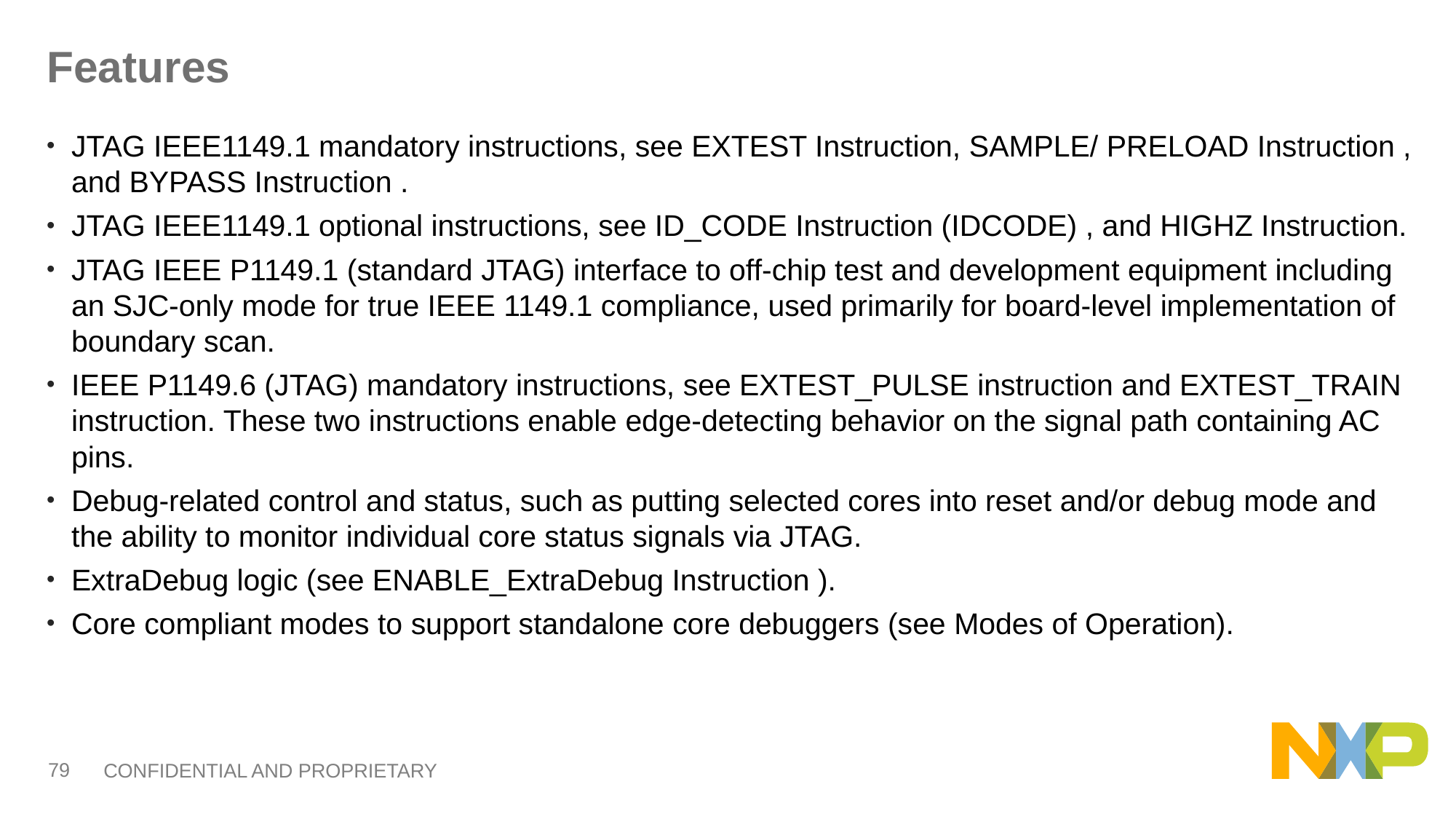

# Features
JTAG IEEE1149.1 mandatory instructions, see EXTEST Instruction, SAMPLE/ PRELOAD Instruction , and BYPASS Instruction .
JTAG IEEE1149.1 optional instructions, see ID_CODE Instruction (IDCODE) , and HIGHZ Instruction.
JTAG IEEE P1149.1 (standard JTAG) interface to off-chip test and development equipment including an SJC-only mode for true IEEE 1149.1 compliance, used primarily for board-level implementation of boundary scan.
IEEE P1149.6 (JTAG) mandatory instructions, see EXTEST_PULSE instruction and EXTEST_TRAIN instruction. These two instructions enable edge-detecting behavior on the signal path containing AC pins.
Debug-related control and status, such as putting selected cores into reset and/or debug mode and the ability to monitor individual core status signals via JTAG.
ExtraDebug logic (see ENABLE_ExtraDebug Instruction ).
Core compliant modes to support standalone core debuggers (see Modes of Operation).